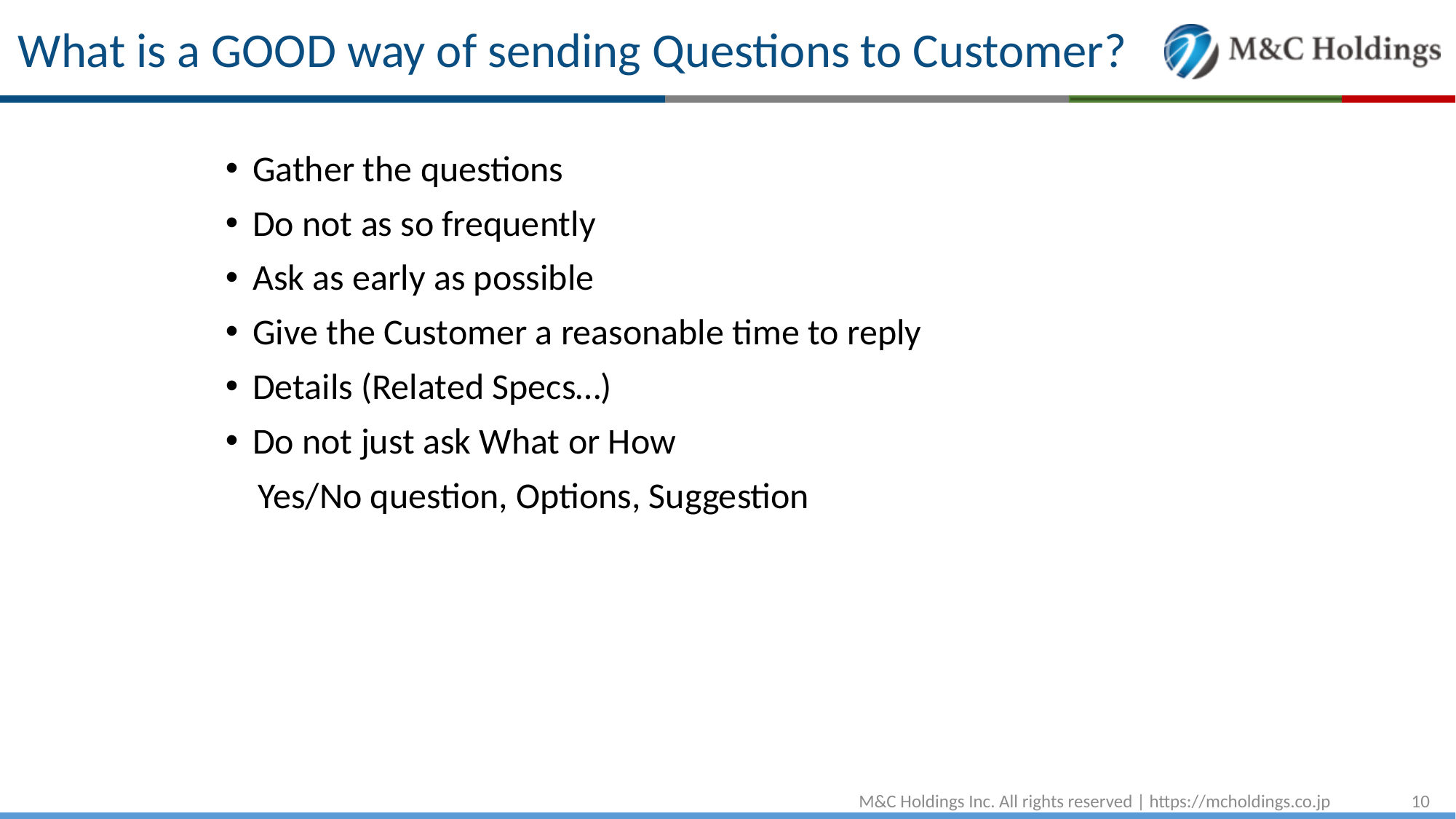

# What is a GOOD way of sending Questions to Customer?
Gather the questions
Do not as so frequently
Ask as early as possible
Give the Customer a reasonable time to reply
Details (Related Specs…)
Do not just ask What or How
    Yes/No question, Options, Suggestion

M&C Holdings Inc. All rights reserved | https://mcholdings.co.jp
10